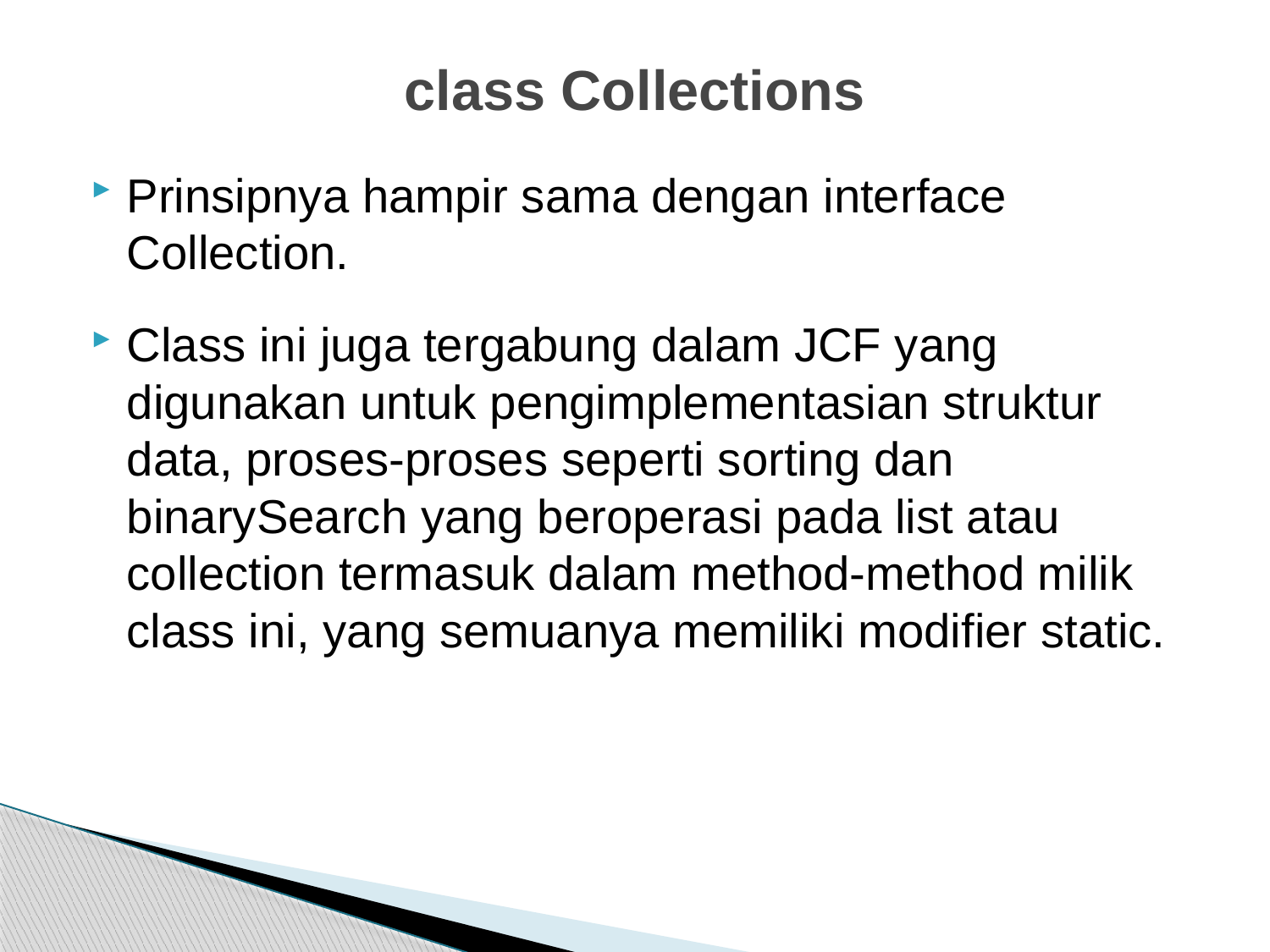

# class Collections
Prinsipnya hampir sama dengan interface Collection.

Class ini juga tergabung dalam JCF yang digunakan untuk pengimplementasian struktur data, proses-proses seperti sorting dan binarySearch yang beroperasi pada list atau collection termasuk dalam method-method milik class ini, yang semuanya memiliki modifier static.